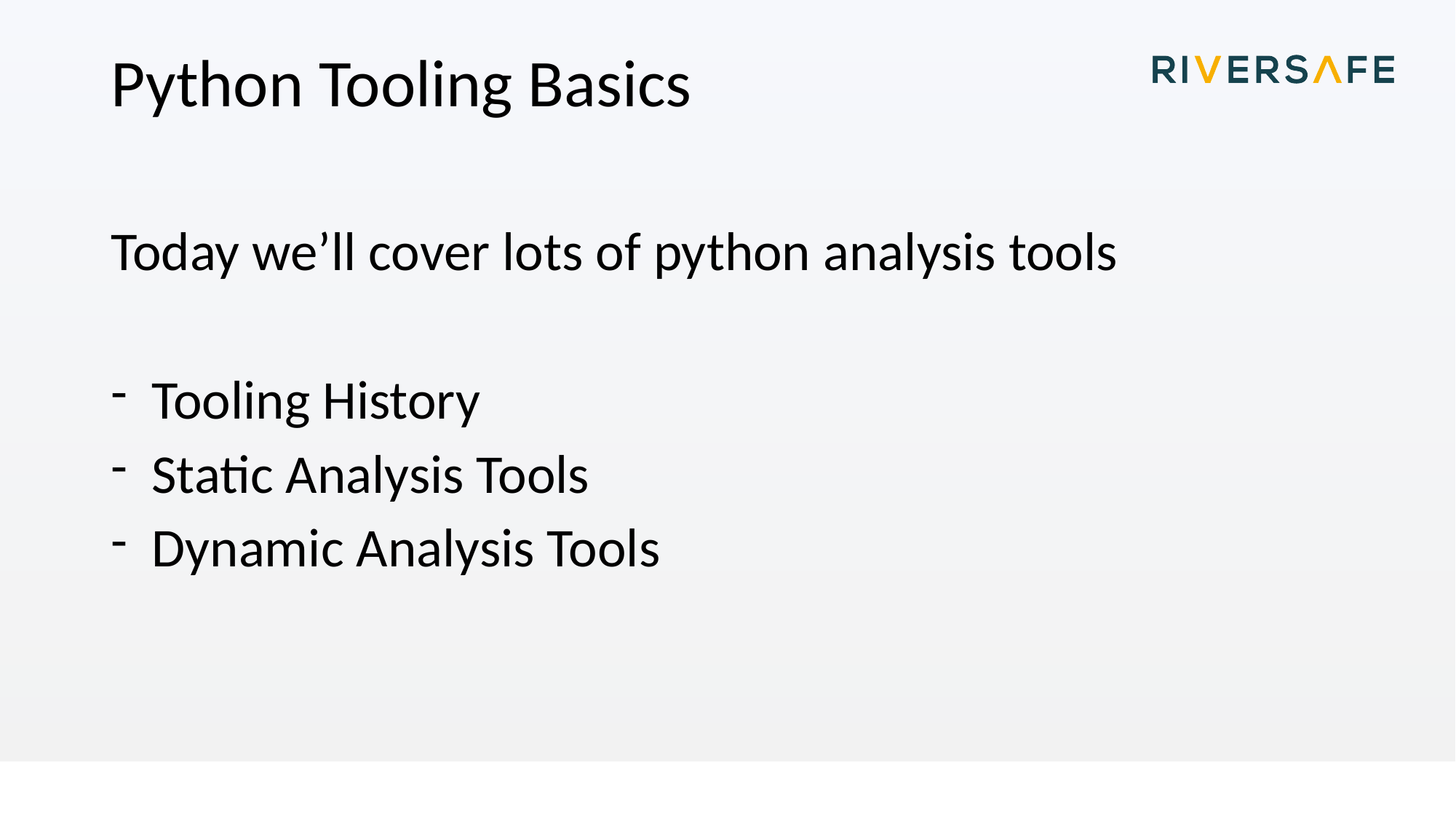

# Python Tooling Basics
Today we’ll cover lots of python analysis tools

Tooling History
Static Analysis Tools
Dynamic Analysis Tools